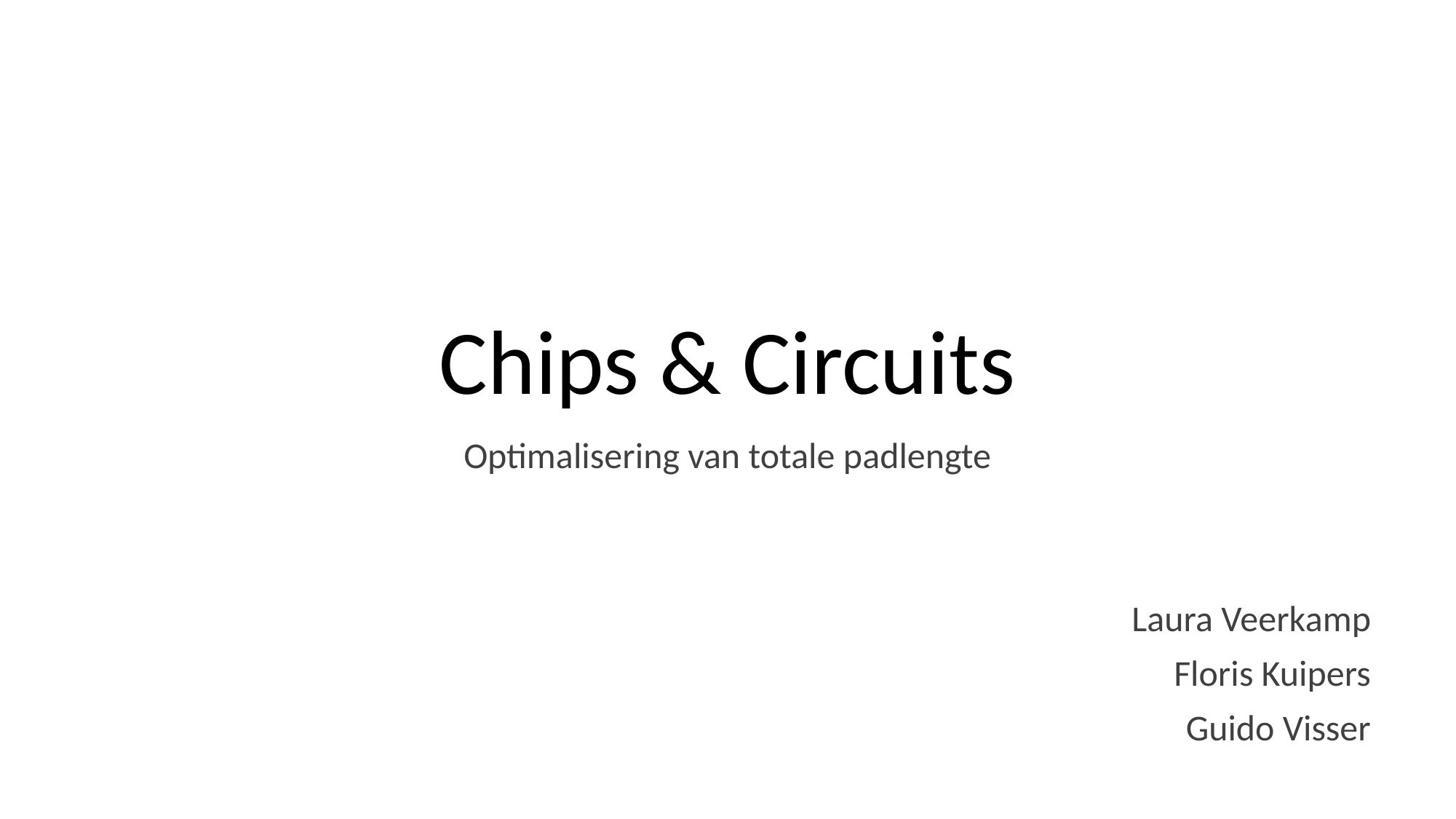

# Chips & Circuits
Optimalisering van totale padlengte

Laura Veerkamp
Floris Kuipers
Guido Visser